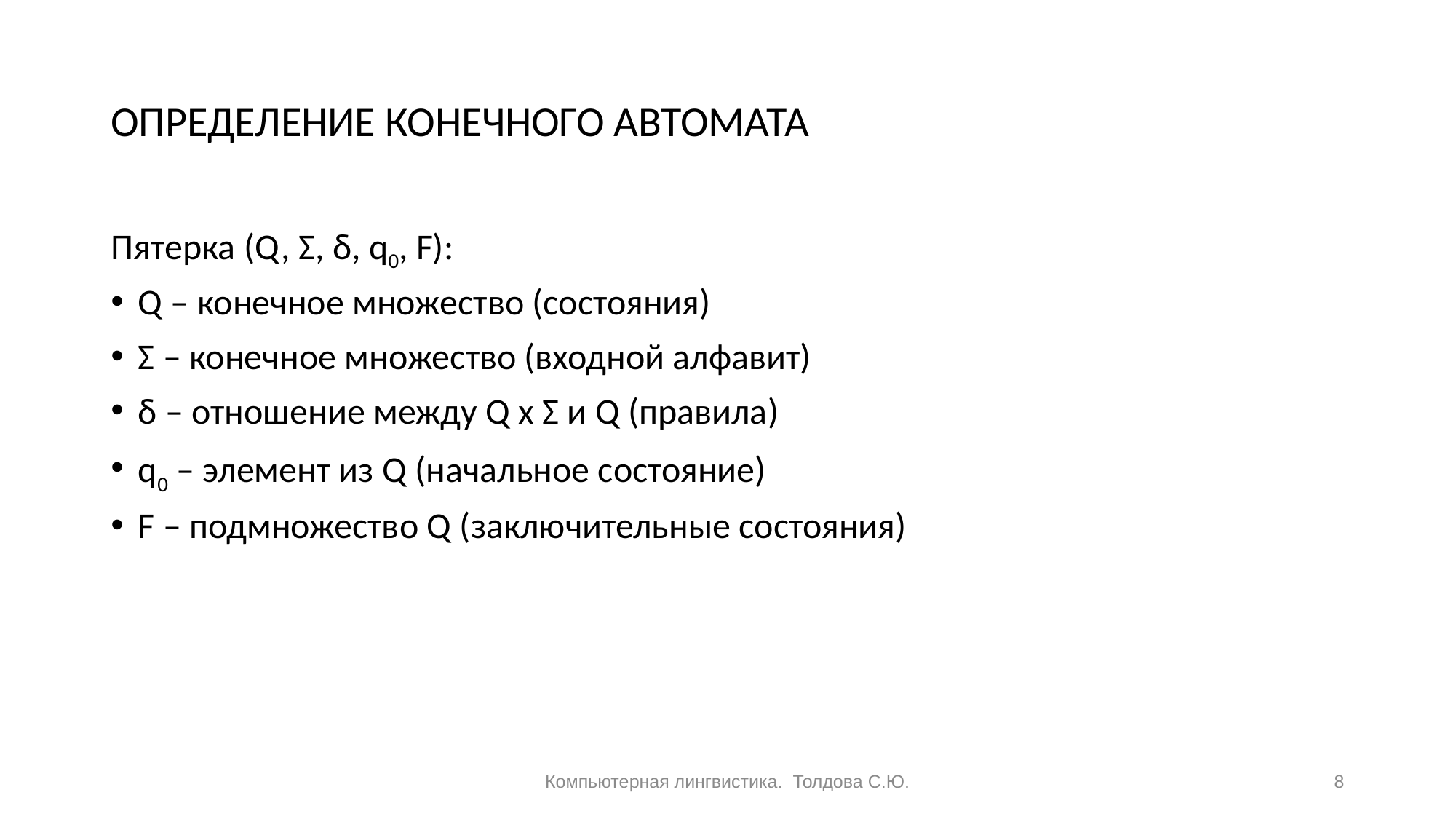

# ОПРЕДЕЛЕНИЕ КОНЕЧНОГО АВТОМАТА
Пятерка (Q, Σ, δ, q0, F):
Q – конечное множество (состояния)
Σ – конечное множество (входной алфавит)
δ – отношение между Q x Σ и Q (правила)
q0 – элемент из Q (начальное состояние)
F – подмножество Q (заключительные состояния)

Компьютерная лингвистика.  Толдова С.Ю.
8